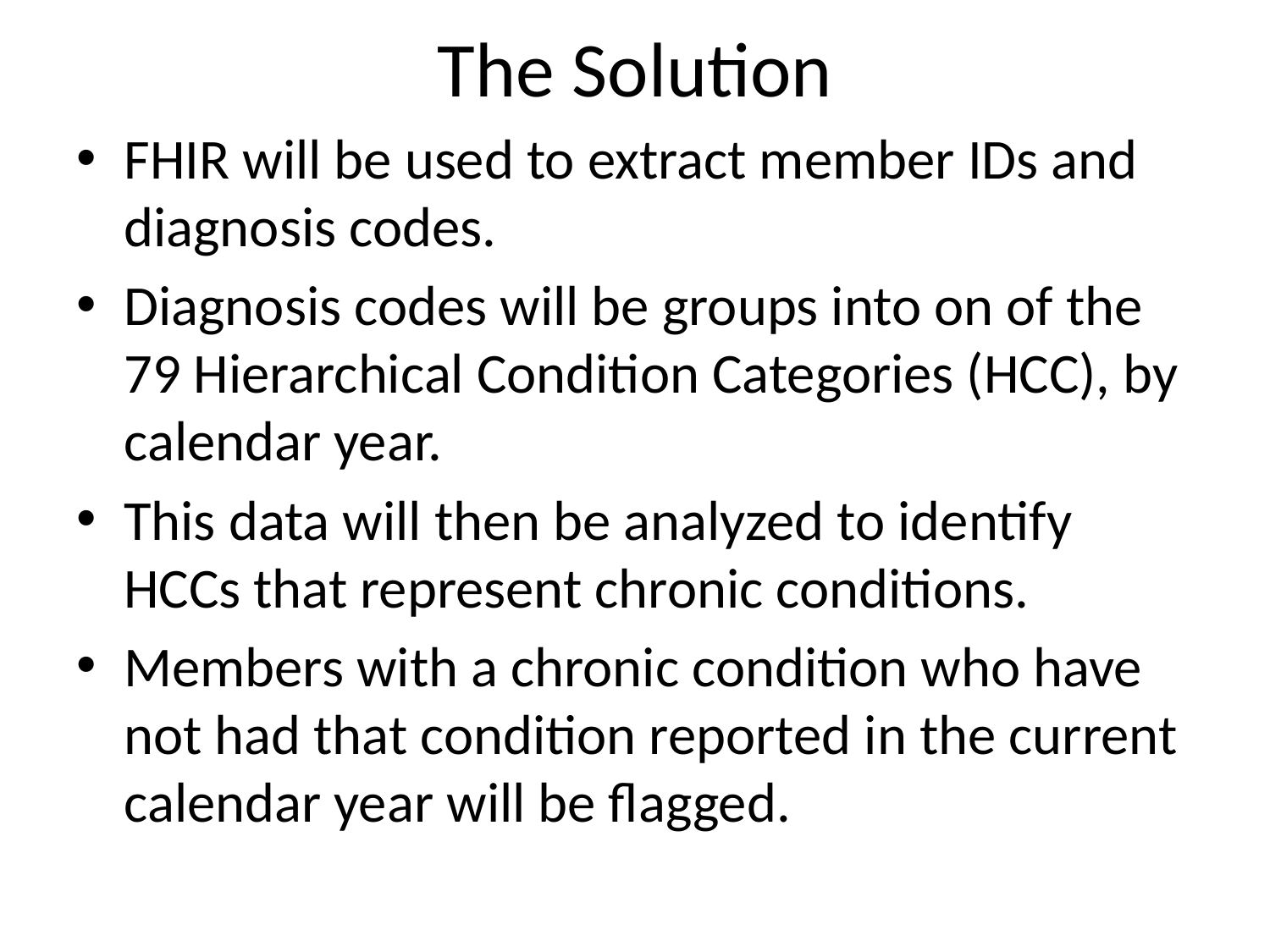

# The Solution
FHIR will be used to extract member IDs and diagnosis codes.
Diagnosis codes will be groups into on of the 79 Hierarchical Condition Categories (HCC), by calendar year.
This data will then be analyzed to identify HCCs that represent chronic conditions.
Members with a chronic condition who have not had that condition reported in the current calendar year will be flagged.